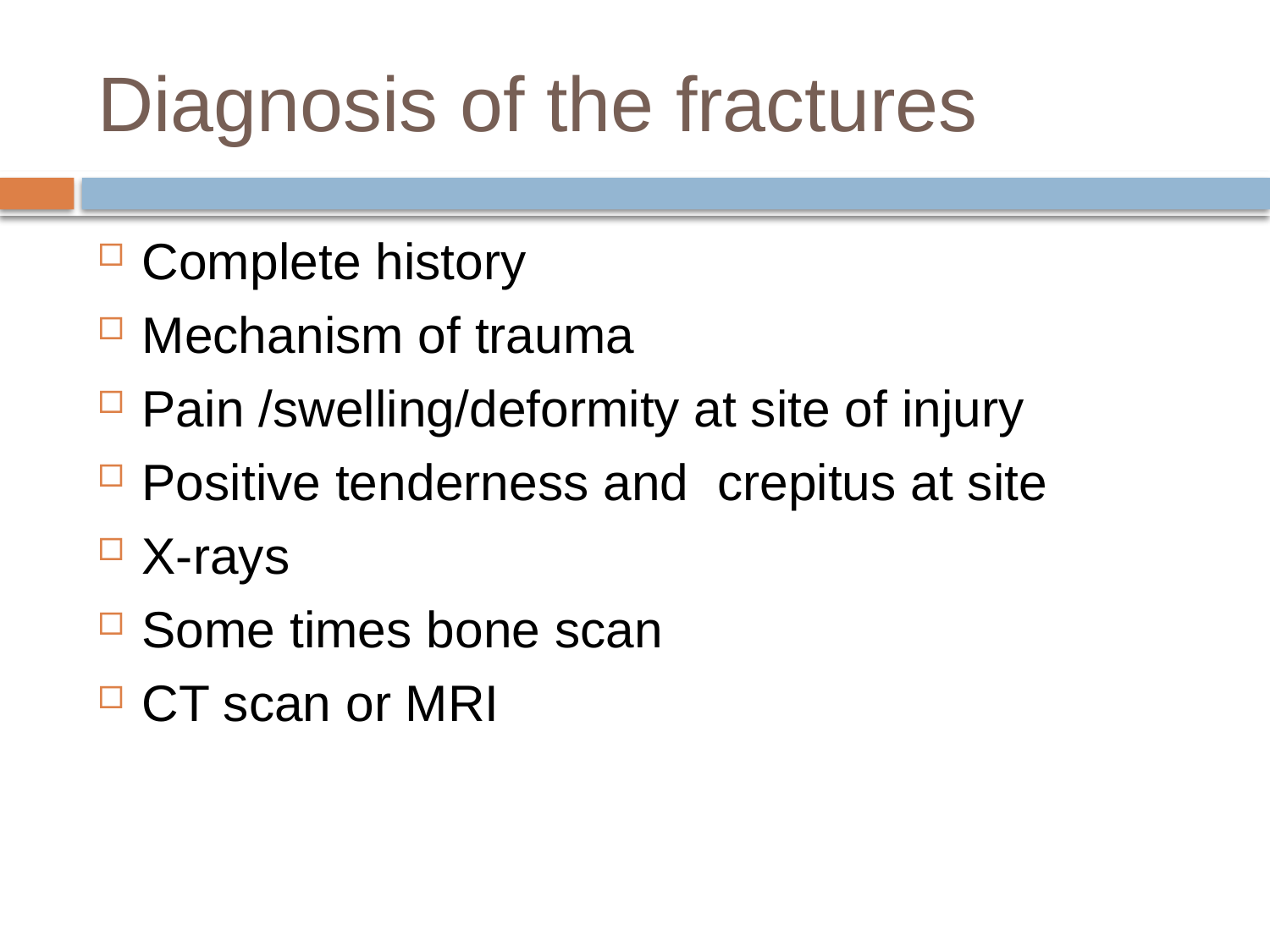

# Diagnosis of the fractures
Complete history
Mechanism of trauma
Pain /swelling/deformity at site of injury
Positive tenderness and  crepitus at site
X-rays
Some times bone scan
CT scan or MRI